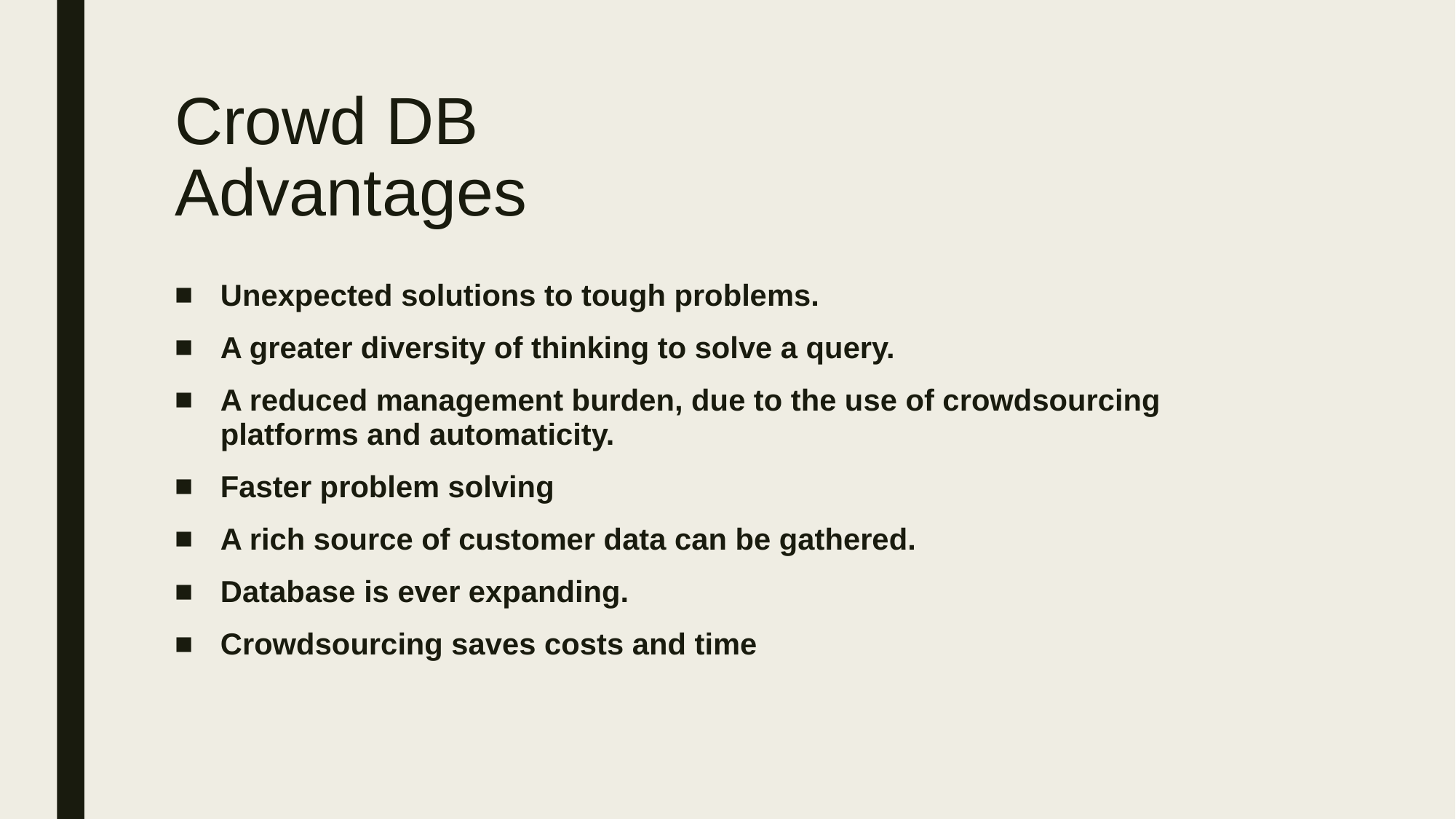

# Crowd DB Advantages
Unexpected solutions to tough problems.
A greater diversity of thinking to solve a query.
A reduced management burden, due to the use of crowdsourcing platforms and automaticity.
Faster problem solving
A rich source of customer data can be gathered.
Database is ever expanding.
Crowdsourcing saves costs and time